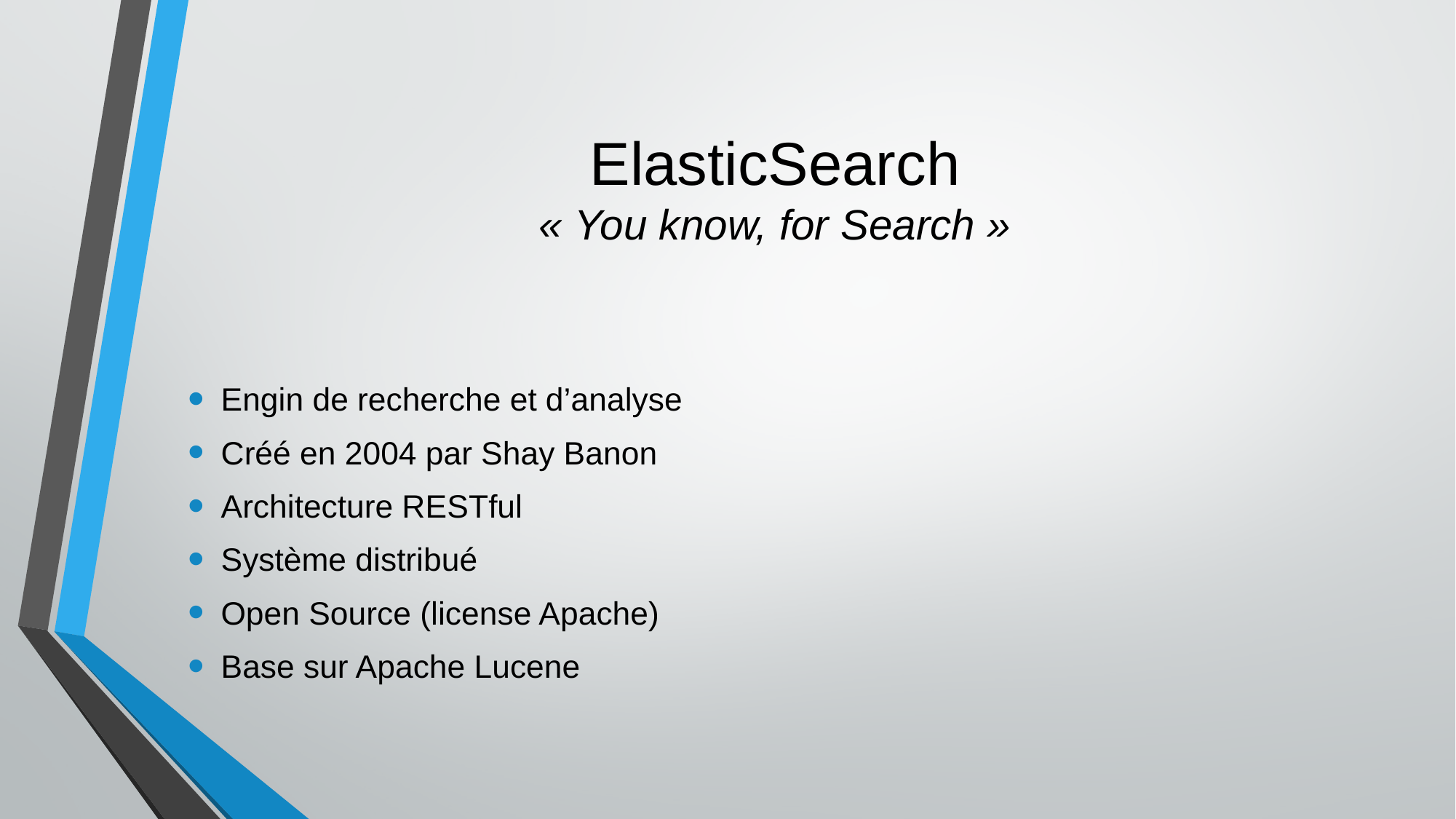

# ElasticSearch « You know, for Search »

Engin de recherche et d’analyse
Créé en 2004 par Shay Banon
Architecture RESTful
Système distribué
Open Source (license Apache)
Base sur Apache Lucene